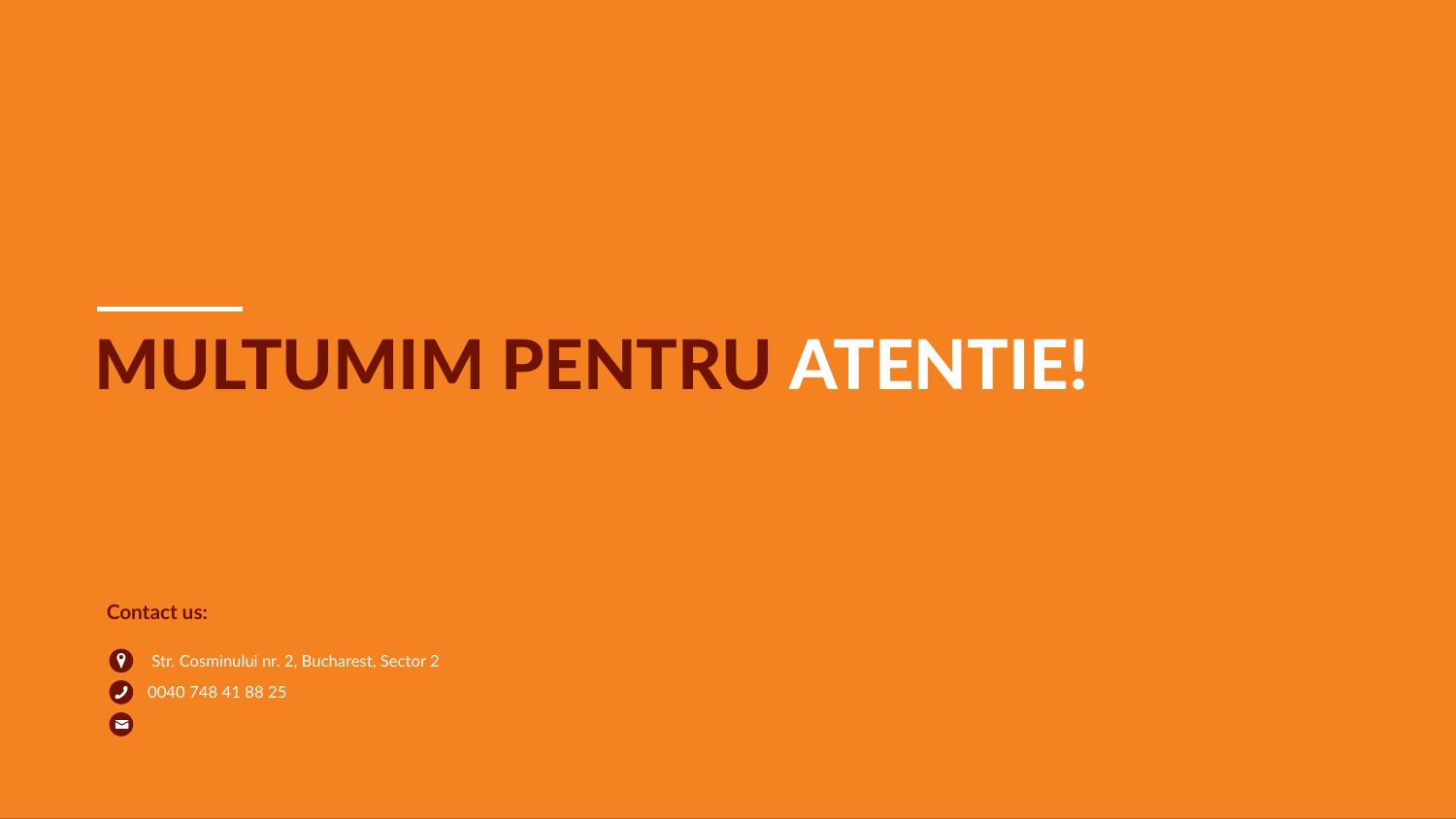

Multumim pentru ATentIe!
Contact us:

 Str. Cosminului nr. 2, Bucharest, Sector 2

0040 748 41 88 25